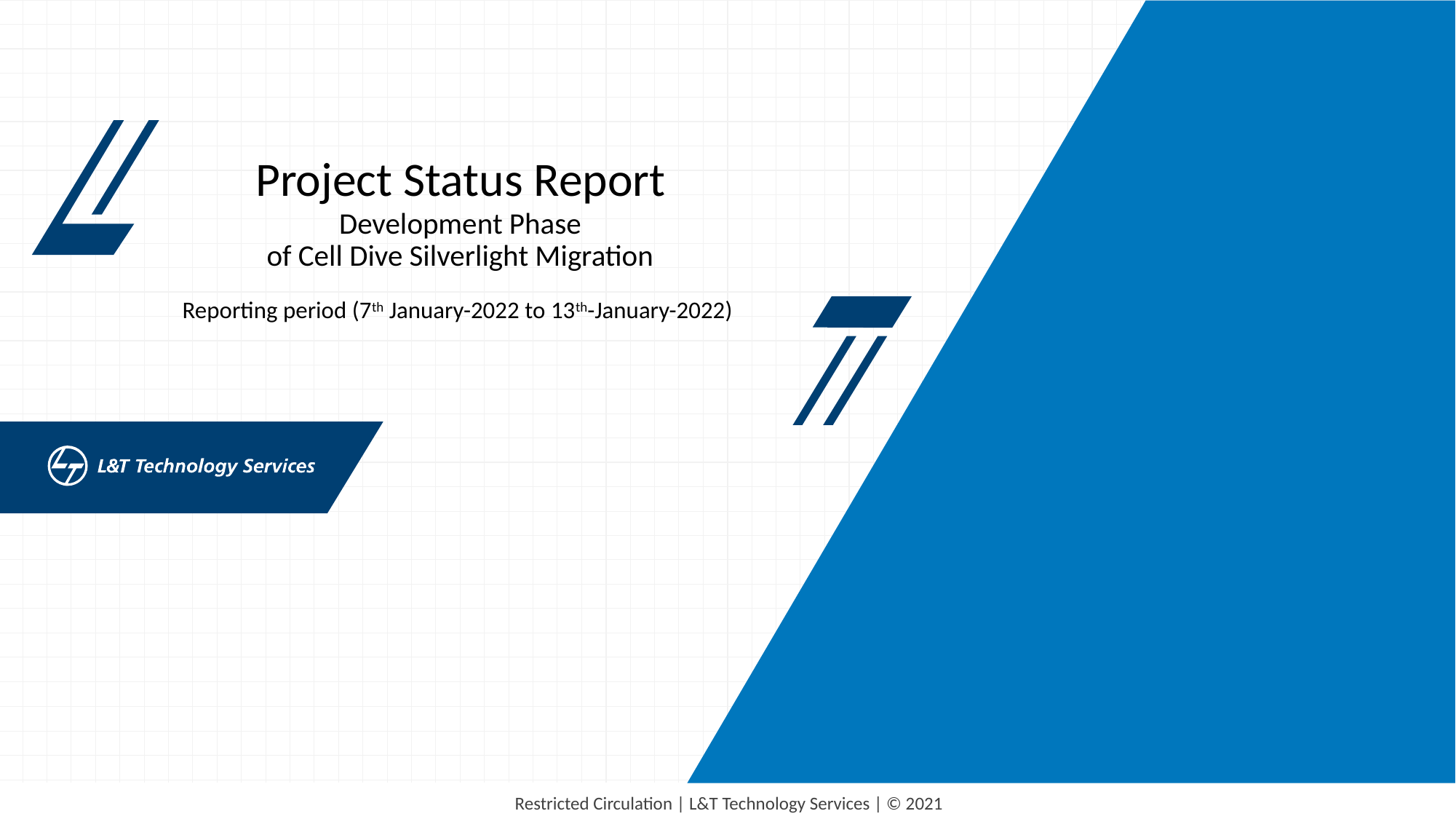

# Project Status Report Development Phase of Cell Dive Silverlight Migration Reporting period (7th January-2022 to 13th-January-2022)